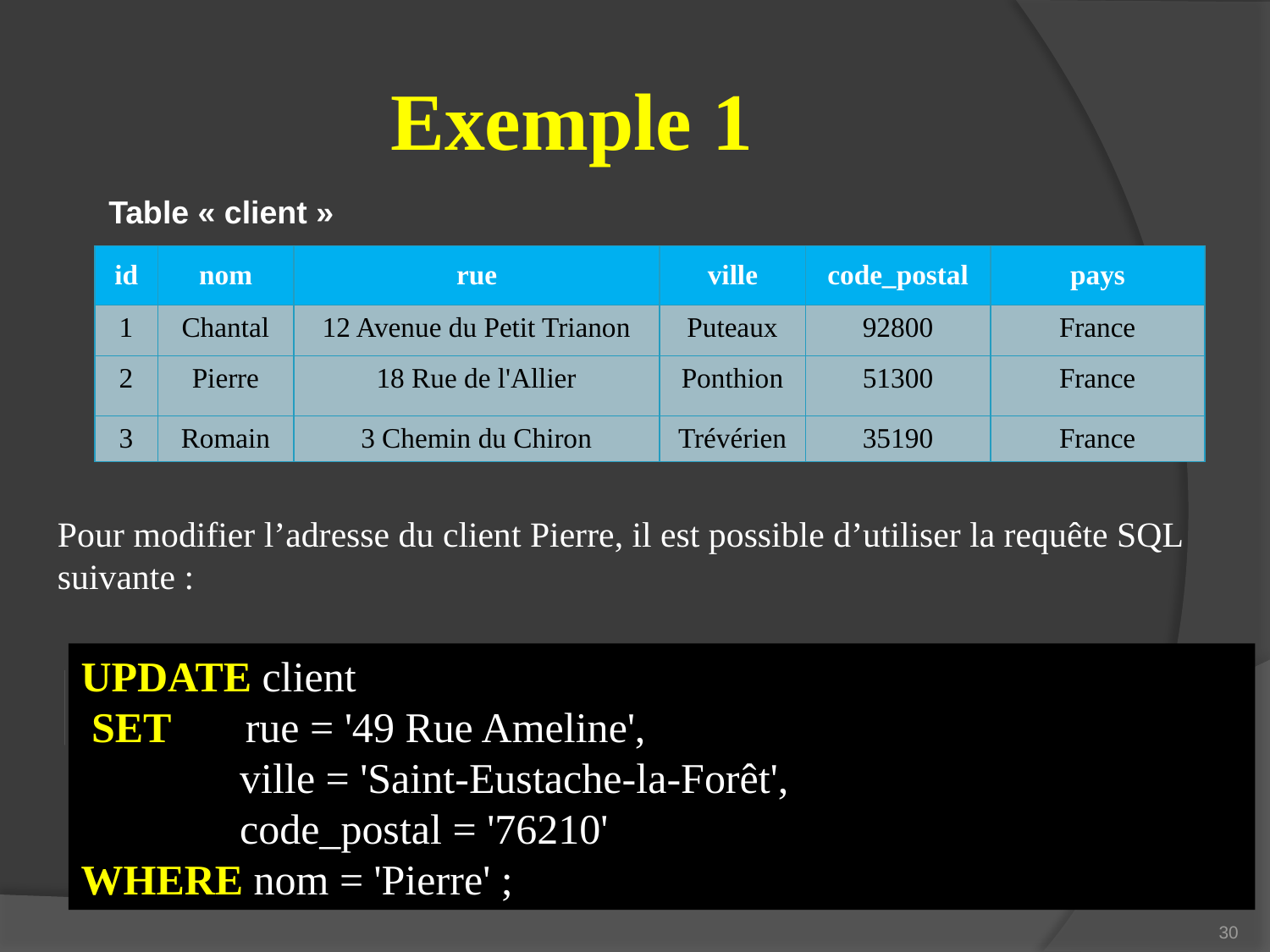

# Exemple 1
Table « client »
| id | nom | rue | ville | code\_postal | pays |
| --- | --- | --- | --- | --- | --- |
| 1 | Chantal | 12 Avenue du Petit Trianon | Puteaux | 92800 | France |
| 2 | Pierre | 18 Rue de l'Allier | Ponthion | 51300 | France |
| 3 | Romain | 3 Chemin du Chiron | Trévérien | 35190 | France |
Pour modifier l’adresse du client Pierre, il est possible d’utiliser la requête SQL suivante :
UPDATE client
 SET       rue = '49 Rue Ameline',
               ville = 'Saint-Eustache-la-Forêt',
               code_postal = '76210'
WHERE nom = 'Pierre' ;

30